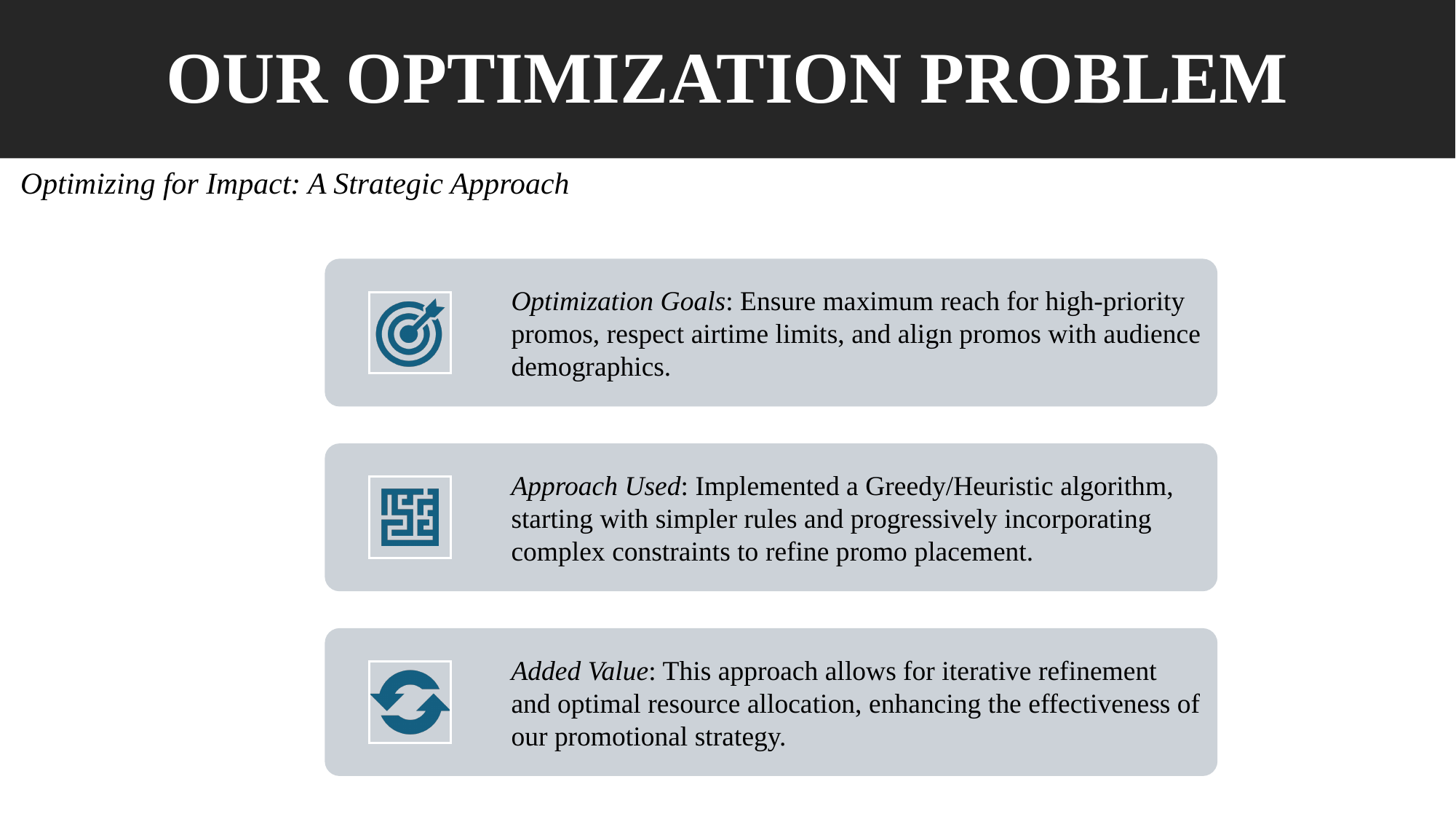

# OUR OPTIMIZATION PROBLEM
Optimizing for Impact: A Strategic Approach
Optimization Goals: Ensure maximum reach for high-priority promos, respect airtime limits, and align promos with audience demographics.
Approach Used: Implemented a Greedy/Heuristic algorithm, starting with simpler rules and progressively incorporating complex constraints to refine promo placement.
Added Value: This approach allows for iterative refinement and optimal resource allocation, enhancing the effectiveness of our promotional strategy.